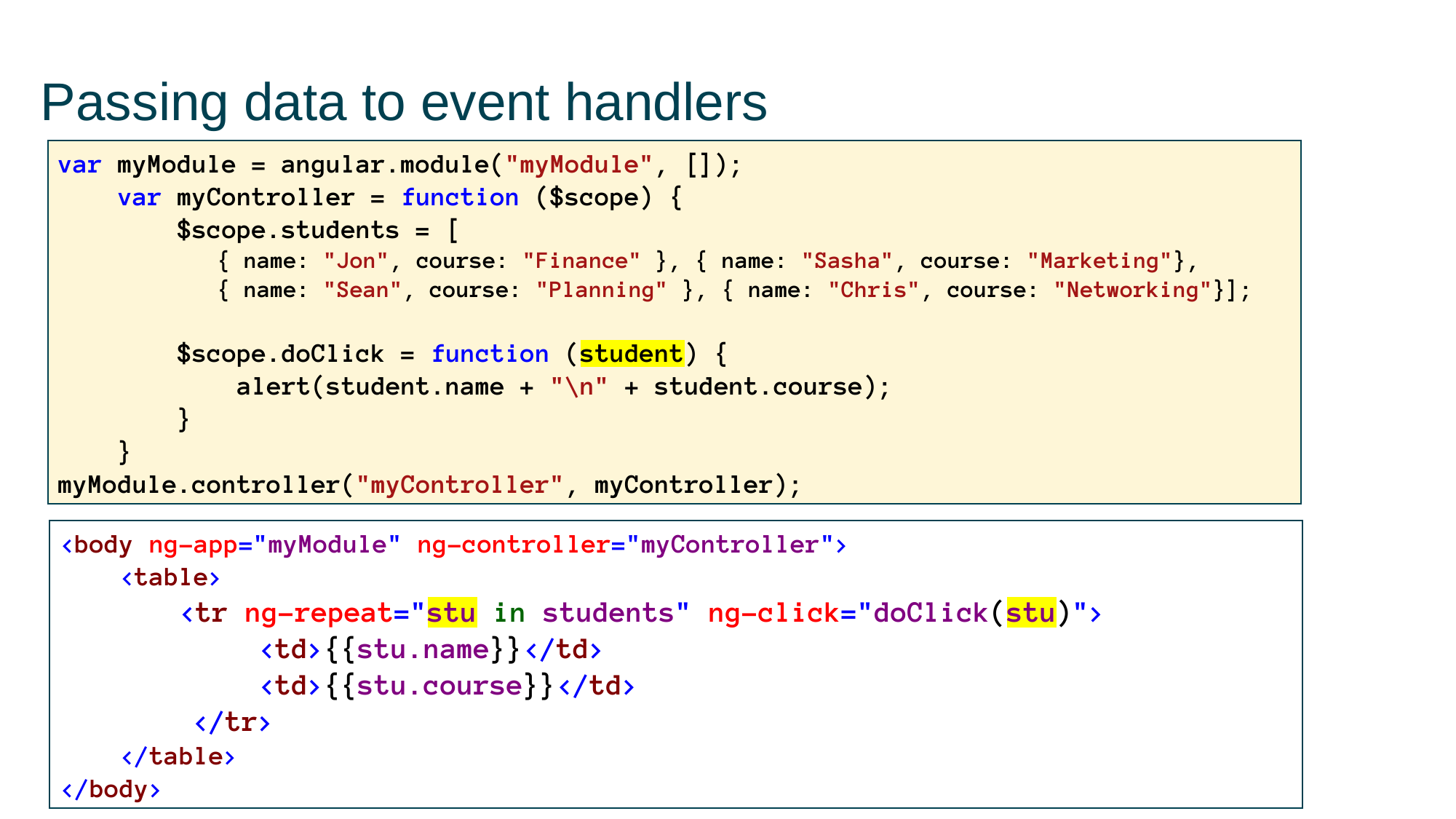

# Passing data to event handlers
var myModule = angular.module("myModule", []);
    var myController = function ($scope) {
        $scope.students = [
            { name: "Jon", course: "Finance" }, { name: "Sasha", course: "Marketing"},
            { name: "Sean", course: "Planning" }, { name: "Chris", course: "Networking"}];

        $scope.doClick = function (student) {
            alert(student.name + "\n" + student.course);
        }
    }
myModule.controller("myController", myController);

<body ng-app="myModule" ng-controller="myController">
    <table>
        <tr ng-repeat="stu in students" ng-click="doClick(stu)">
            <td>{{stu.name}}</td>
            <td>{{stu.course}}</td>
        </tr>
    </table>
</body>